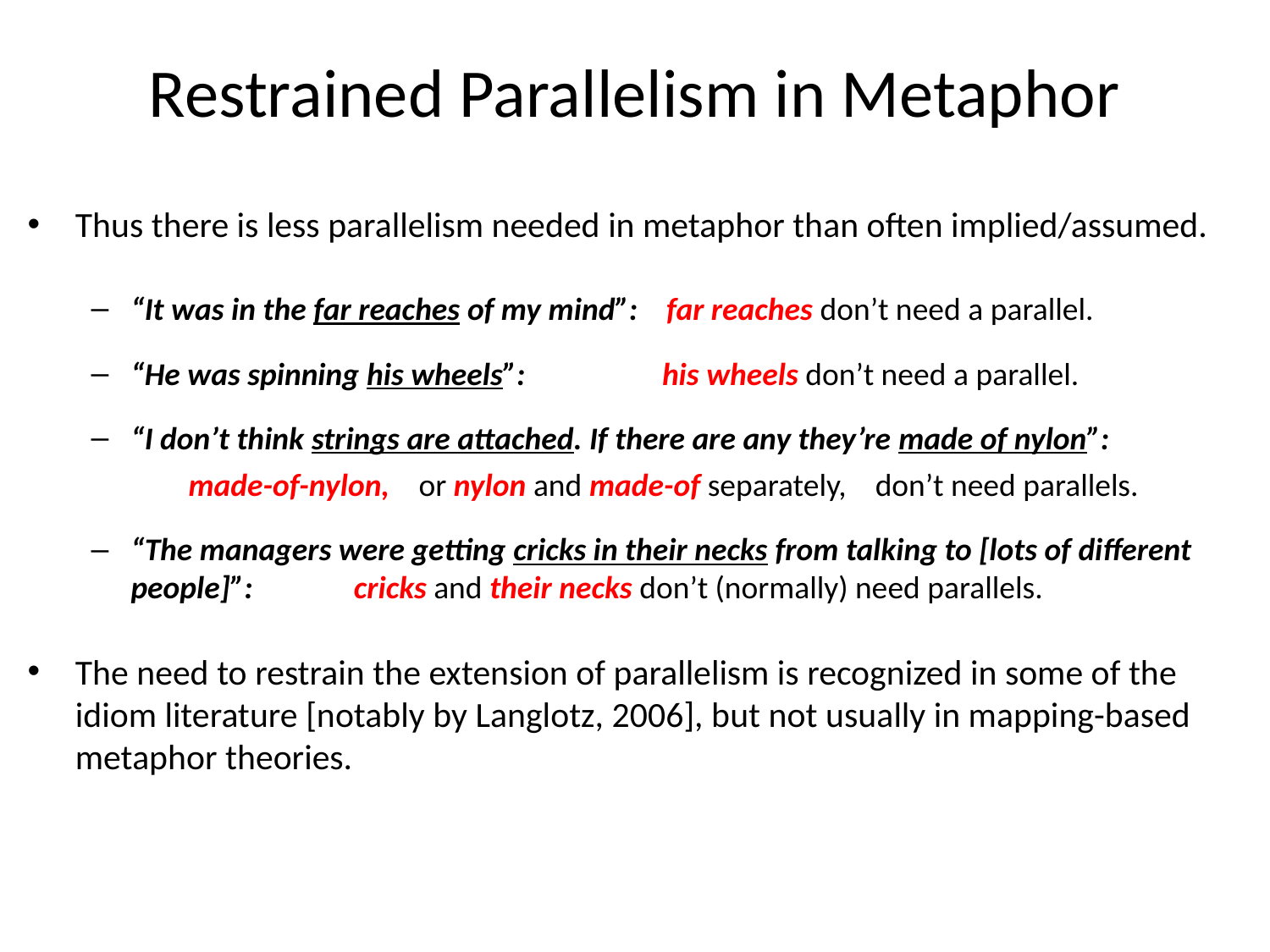

# Restrained Parallelism in Metaphor
Thus there is less parallelism needed in metaphor than often implied/assumed.
“It was in the far reaches of my mind”:    far reaches don’t need a parallel.
“He was spinning his wheels”:                   his wheels don’t need a parallel.
“I don’t think strings are attached. If there are any they’re made of nylon”:
        made-of-nylon,    or nylon and made-of separately,    don’t need parallels.
“The managers were getting cricks in their necks from talking to [lots of different people]”:              cricks and their necks don’t (normally) need parallels.
The need to restrain the extension of parallelism is recognized in some of the idiom literature [notably by Langlotz, 2006], but not usually in mapping-based metaphor theories.